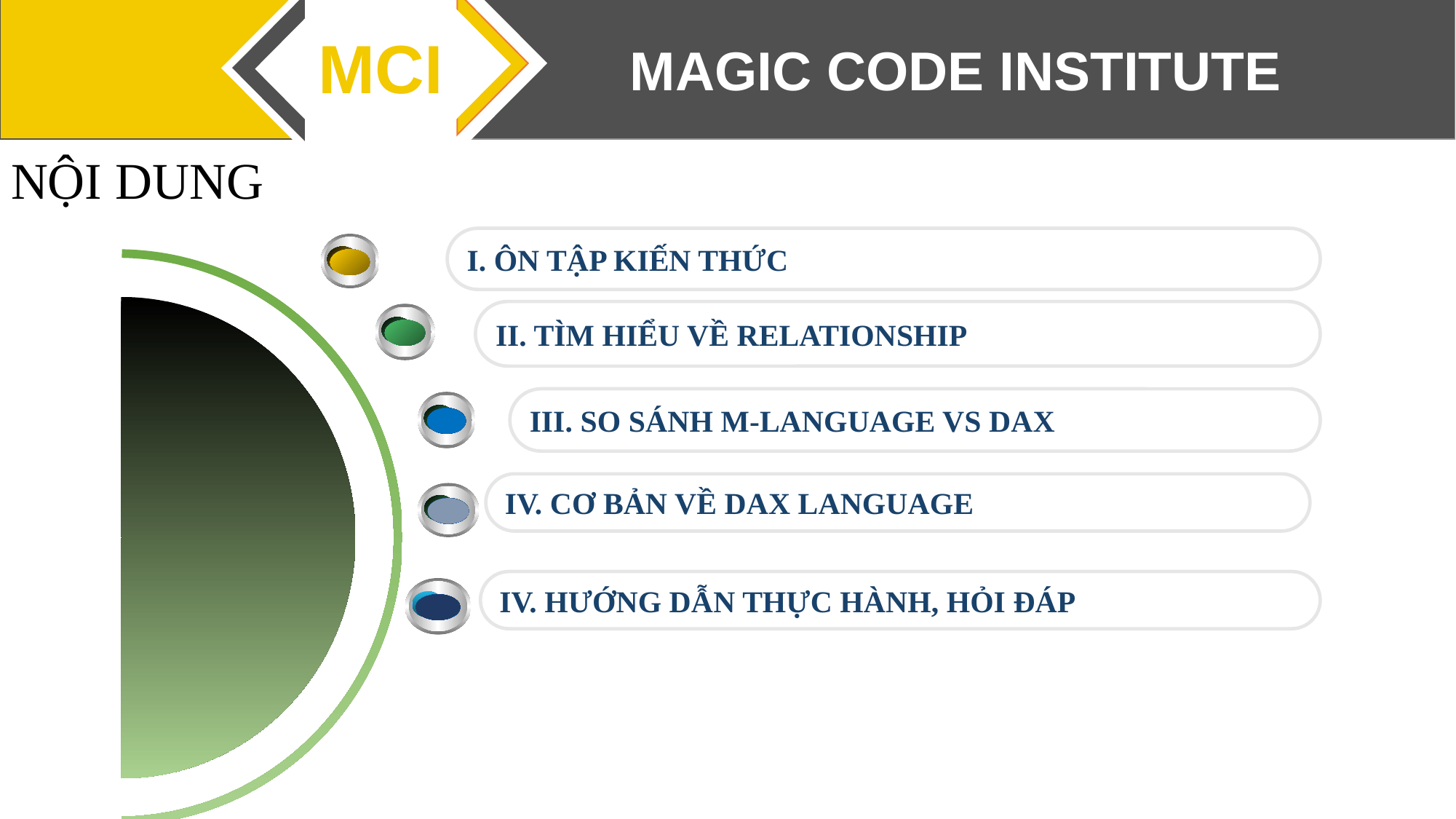

NỘI DUNG
I. ÔN TẬP KIẾN THỨC

II. TÌM HIỂU VỀ RELATIONSHIP

III. SO SÁNH M-LANGUAGE VS DAX

IV. CƠ BẢN VỀ DAX LANGUAGE

IV. HƯỚNG DẪN THỰC HÀNH, HỎI ĐÁP